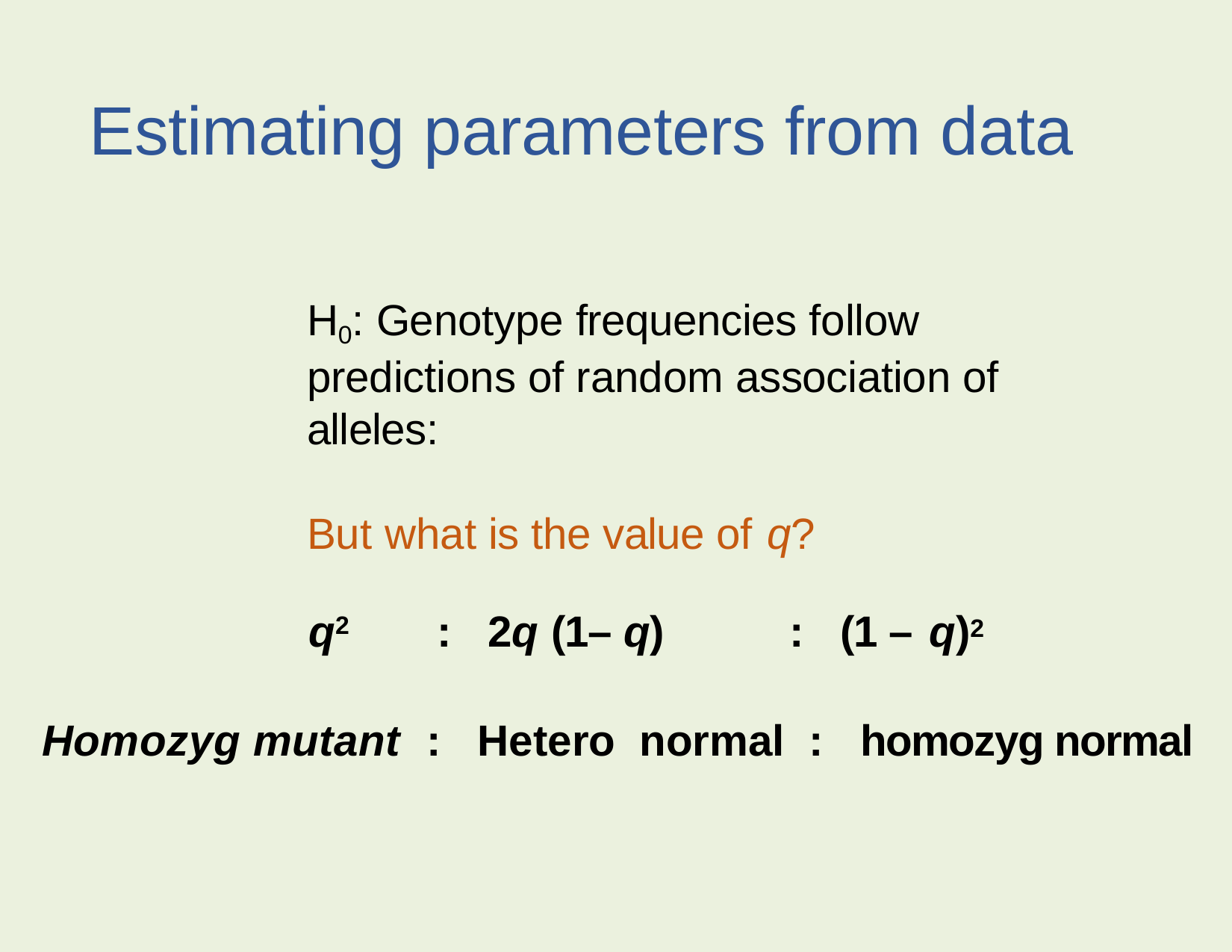

Estimating parameters from data
H0: Genotype frequencies follow  predictions of random association of  alleles:

But what is the value of q?
q2       :   2q (1– q)           :   (1 – q)2

Homozyg mutant  :   Hetero  normal  :   homozyg normal